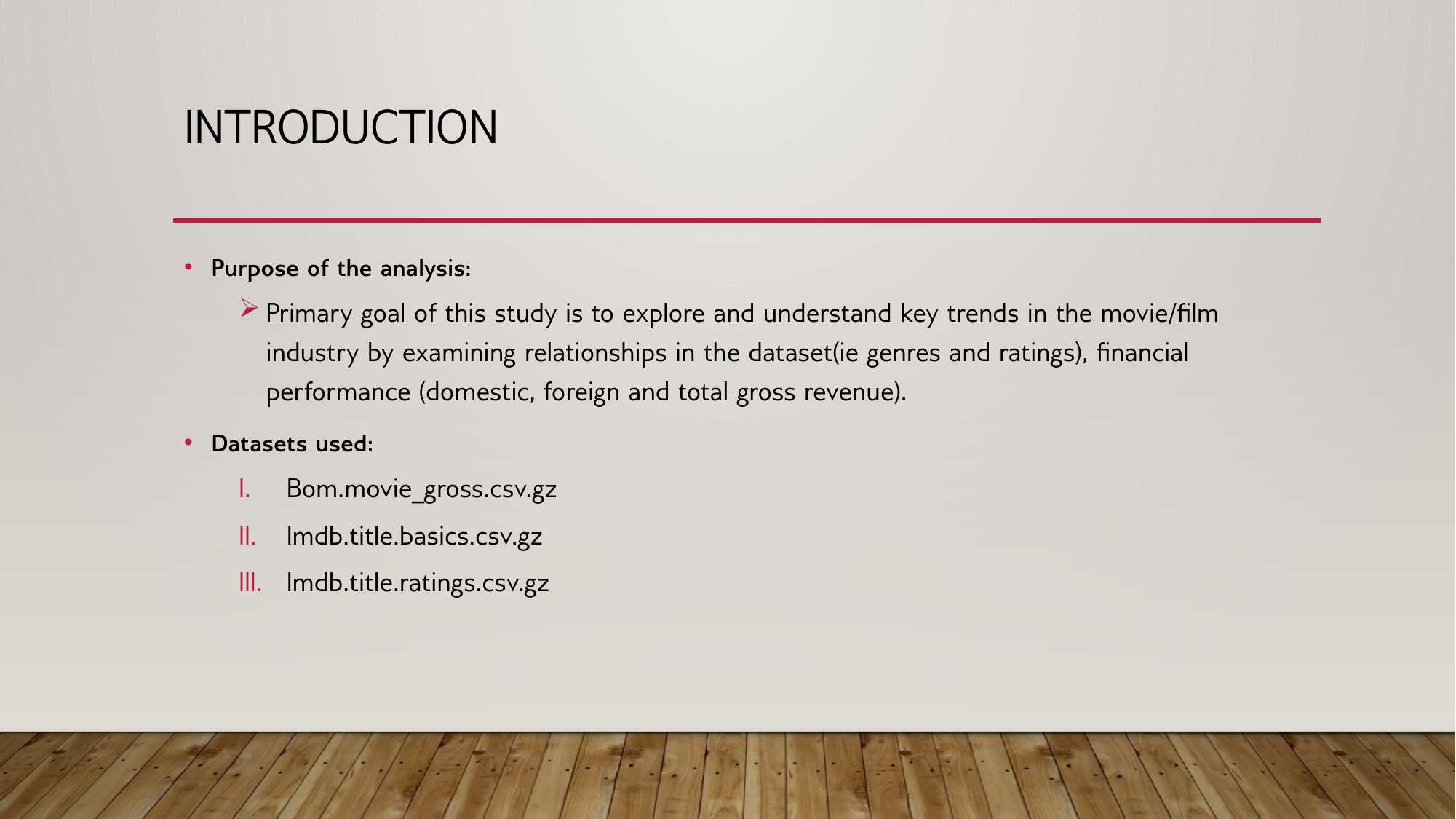

# introduction
Purpose of the analysis:
Primary goal of this study is to explore and understand key trends in the movie/film industry by examining relationships in the dataset(ie genres and ratings), financial performance (domestic, foreign and total gross revenue).
Datasets used:
Bom.movie_gross.csv.gz
Imdb.title.basics.csv.gz
Imdb.title.ratings.csv.gz